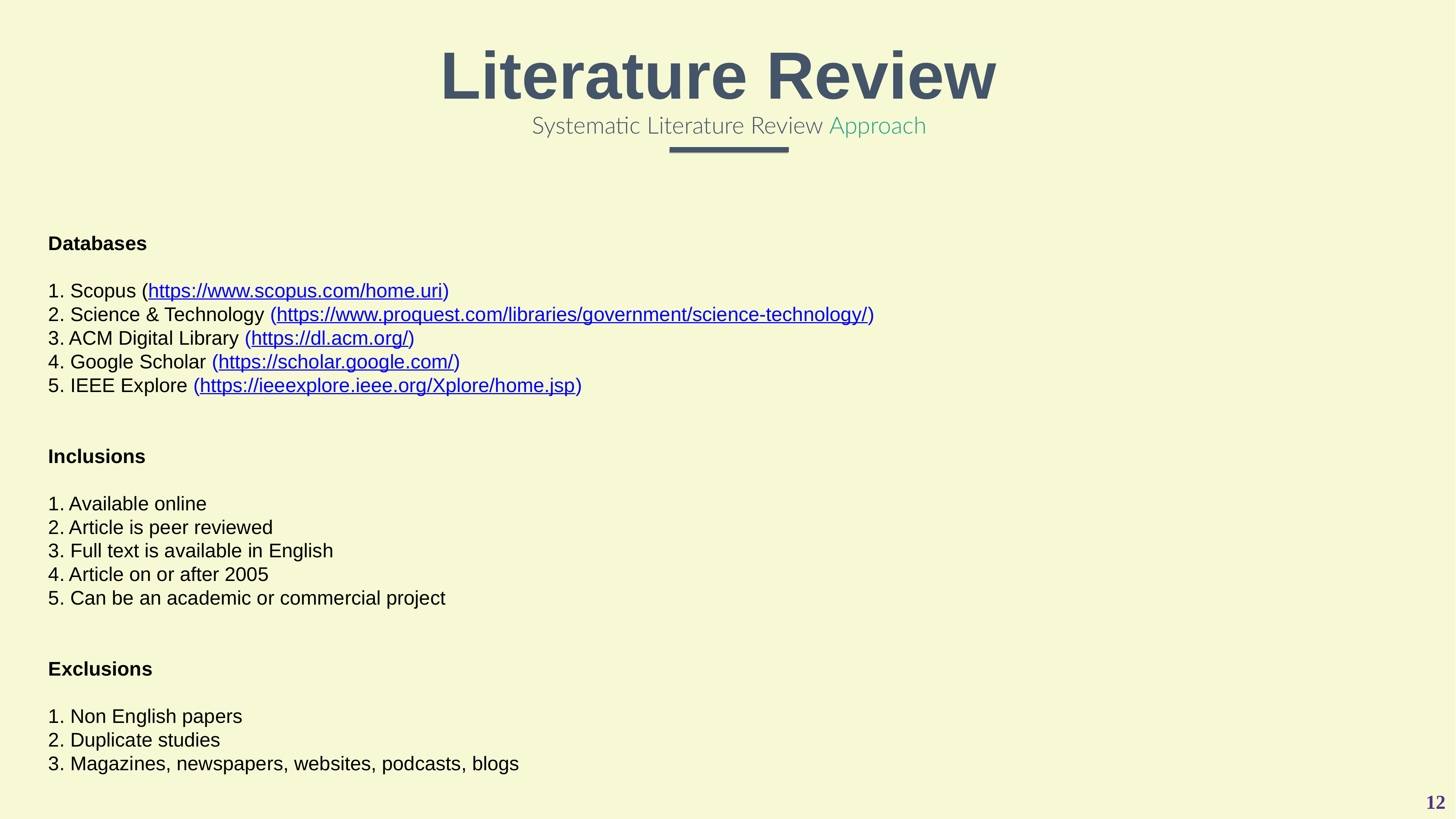

Literature Review
Systematic Literature Review Approach

Databases

1. Scopus (https://www.scopus.com/home.uri)
2. Science & Technology (https://www.proquest.com/libraries/government/science-technology/)
3. ACM Digital Library (https://dl.acm.org/)
4. Google Scholar (https://scholar.google.com/)
5. IEEE Explore (https://ieeexplore.ieee.org/Xplore/home.jsp)

Inclusions

1. Available online
2. Article is peer reviewed
3. Full text is available in English
4. Article on or after 2005
5. Can be an academic or commercial project

Exclusions

1. Non English papers
2. Duplicate studies
3. Magazines, newspapers, websites, podcasts, blogs